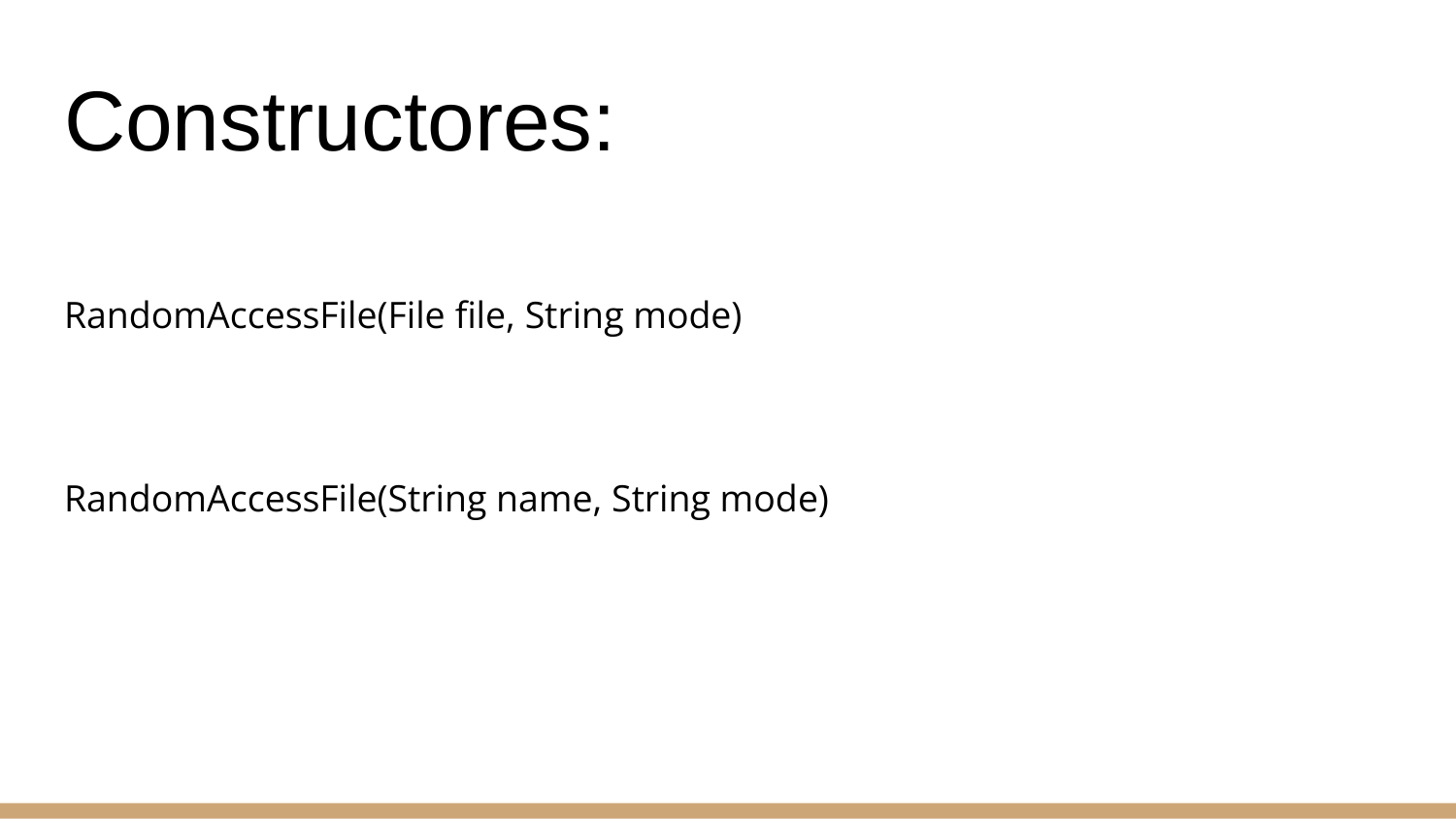

# Constructores:

RandomAccessFile​(File file, String mode)
RandomAccessFile​(String name, String mode)